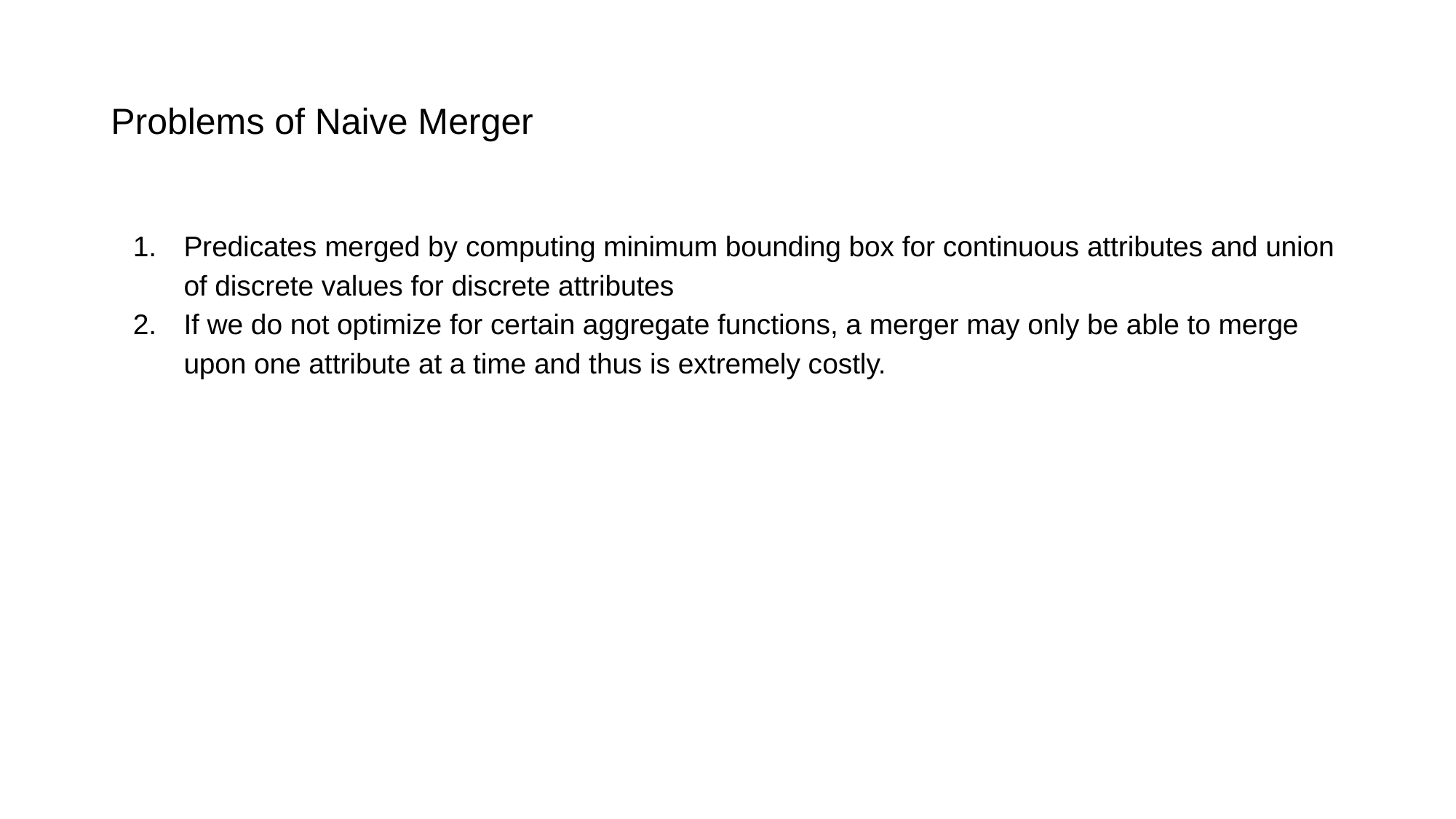

# Problems of Naive Merger
Predicates merged by computing minimum bounding box for continuous attributes and union of discrete values for discrete attributes
If we do not optimize for certain aggregate functions, a merger may only be able to merge upon one attribute at a time and thus is extremely costly.